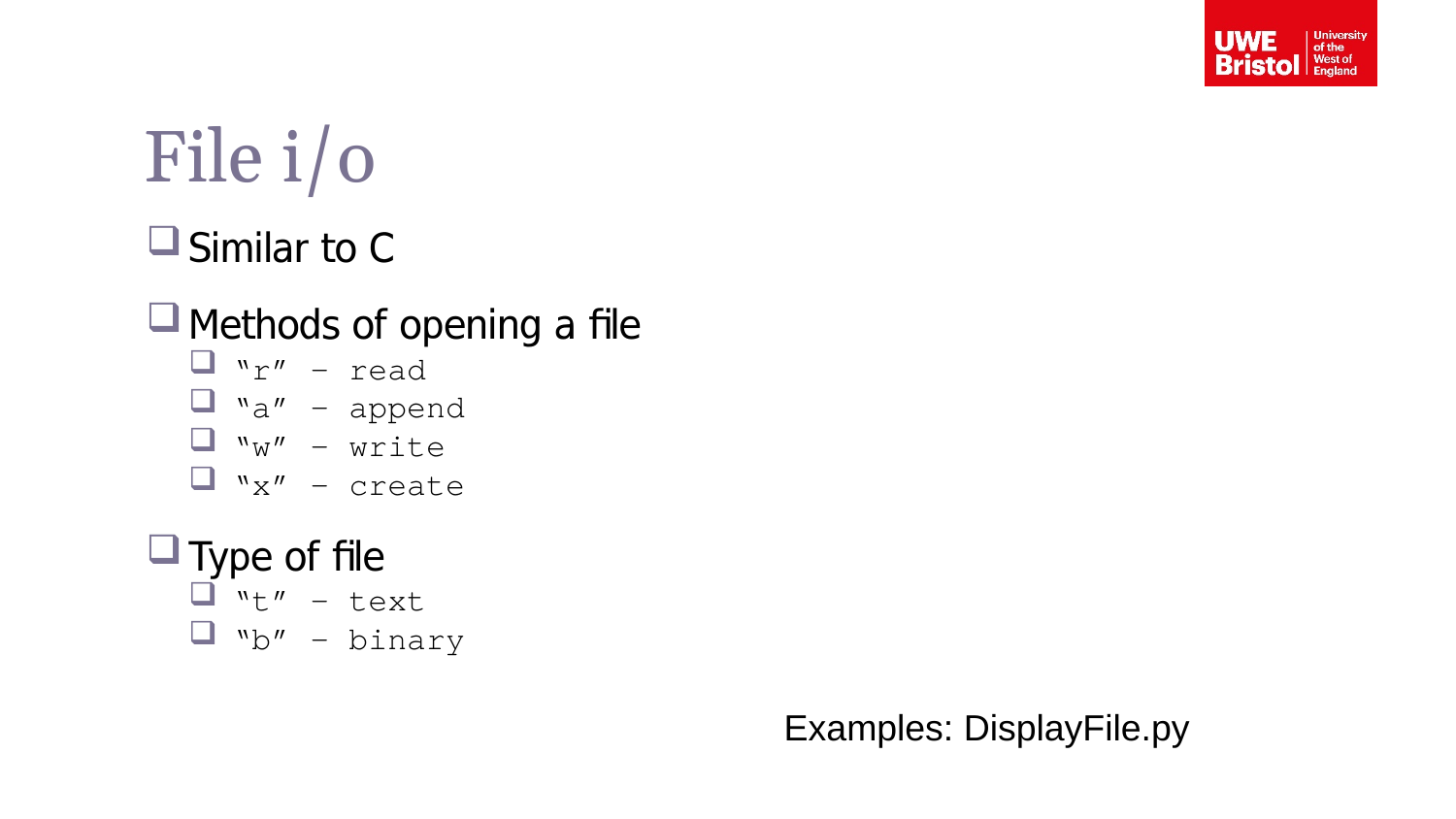

File i/o
Similar to C
Methods of opening a file
“r” – read
“a” – append
“w” – write
“x” – create
Type of file
“t” – text
“b” – binary
Examples: DisplayFile.py